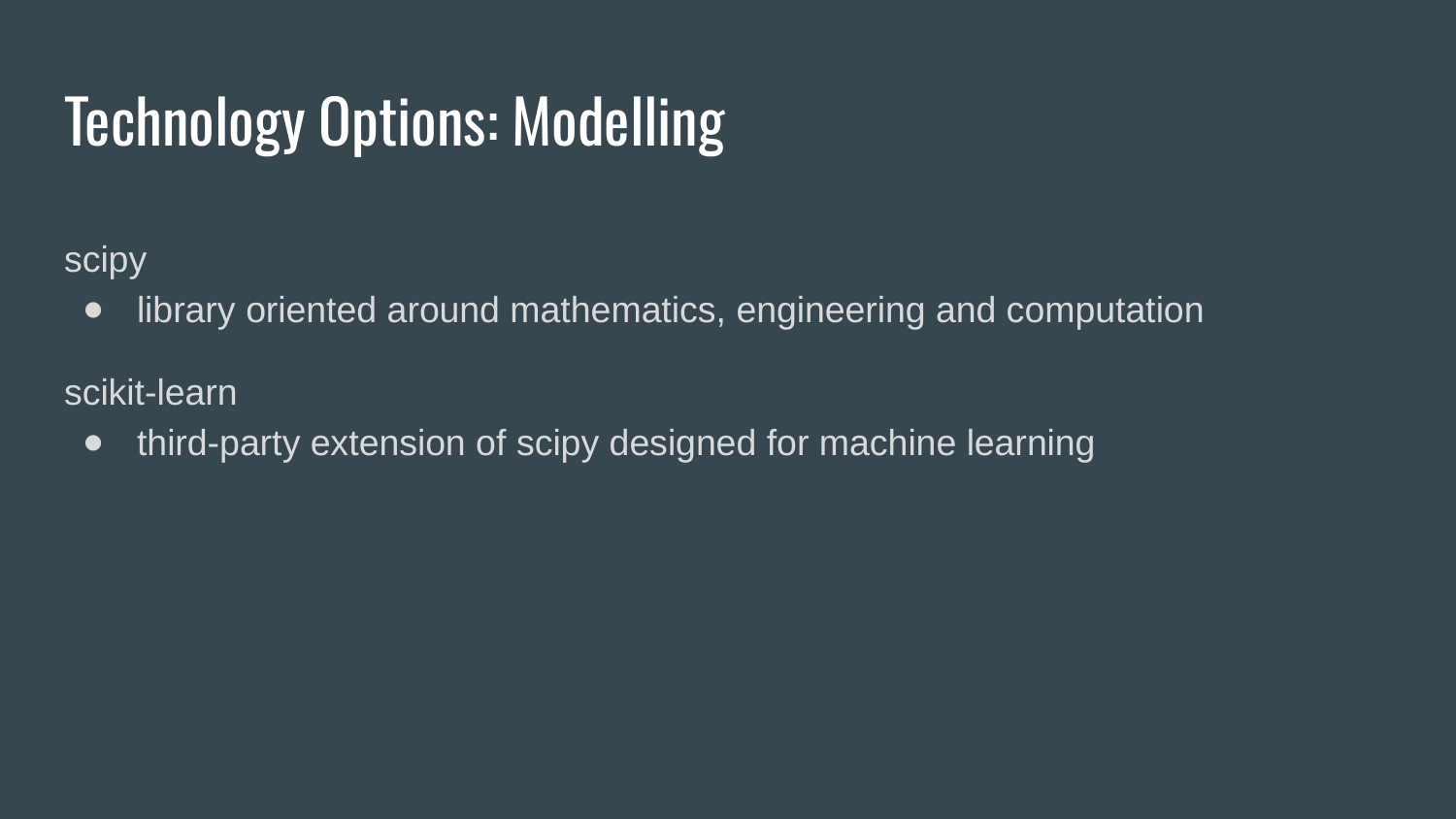

# Technology Options: Modelling

scipy
library oriented around mathematics, engineering and computation
scikit-learn
third-party extension of scipy designed for machine learning